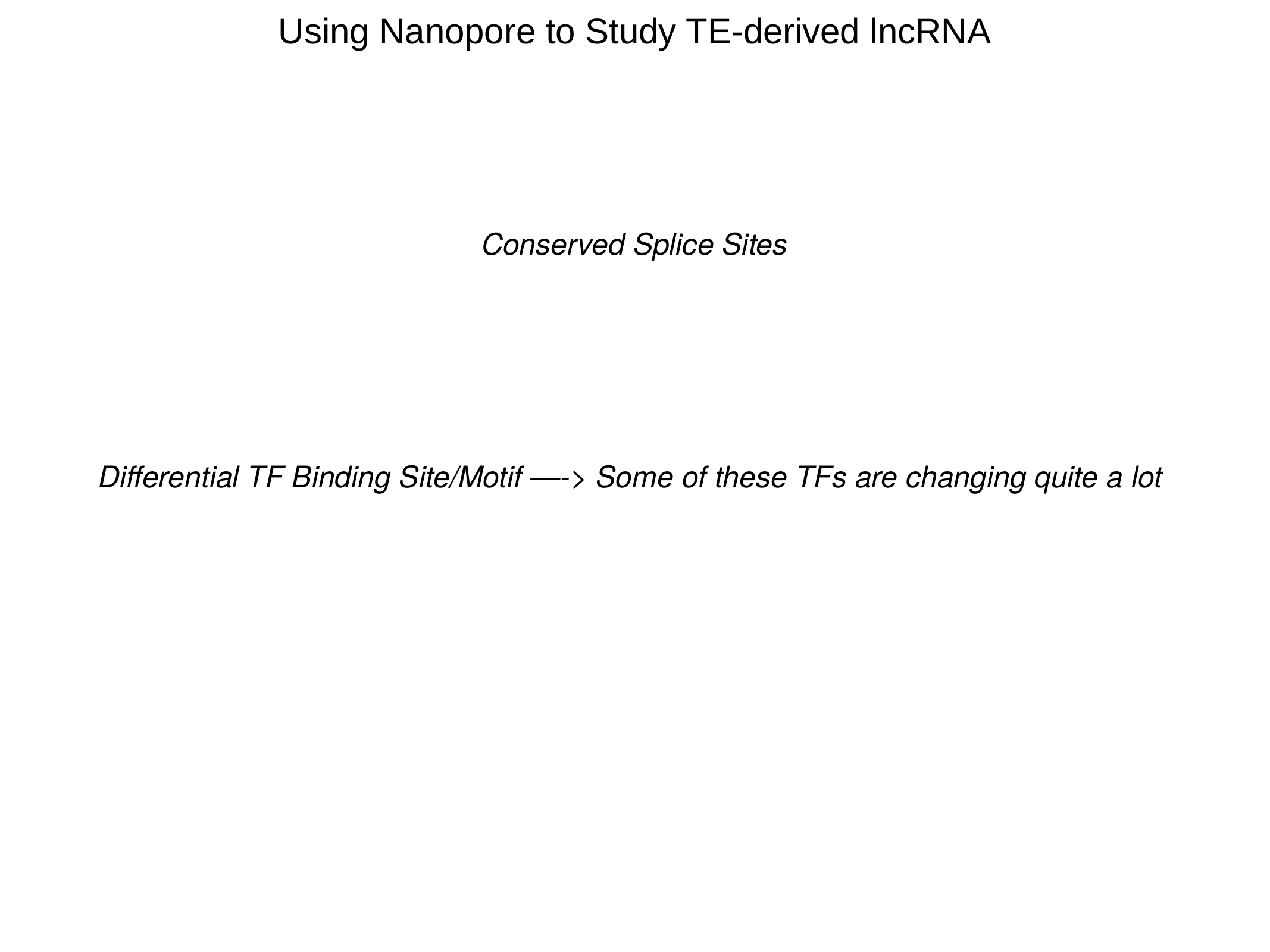

Using Nanopore to Study TE-derived lncRNA
Conserved Splice Sites
Differential TF Binding Site/Motif —-> Some of these TFs are changing quite a lot